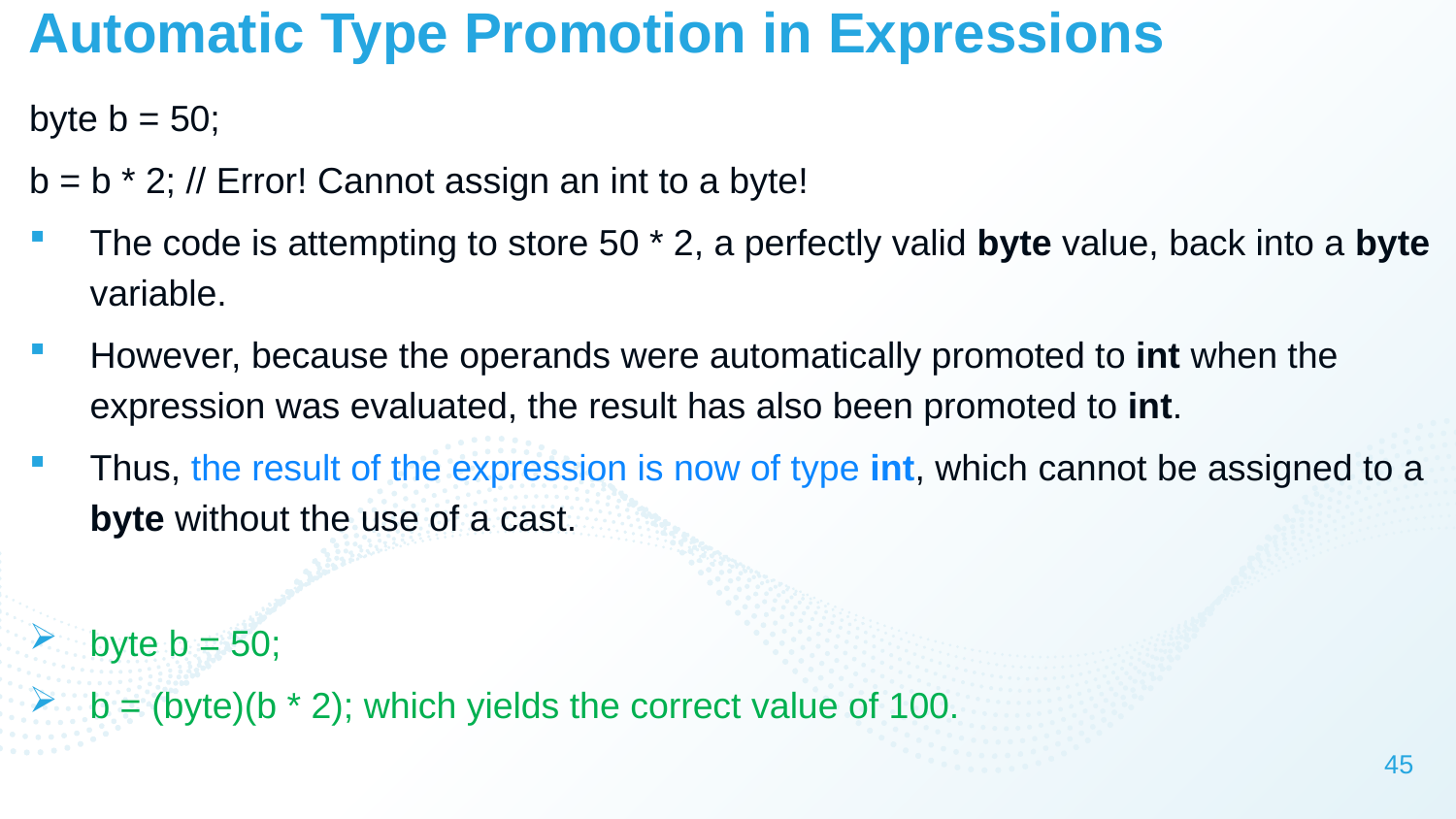

# Automatic Type Promotion in Expressions
byte b = 50;
b = b * 2; // Error! Cannot assign an int to a byte!
The code is attempting to store 50 * 2, a perfectly valid byte value, back into a byte variable.
However, because the operands were automatically promoted to int when the expression was evaluated, the result has also been promoted to int.
Thus, the result of the expression is now of type int, which cannot be assigned to a byte without the use of a cast.

byte b = 50;
b = (byte)(b * 2); which yields the correct value of 100.
45